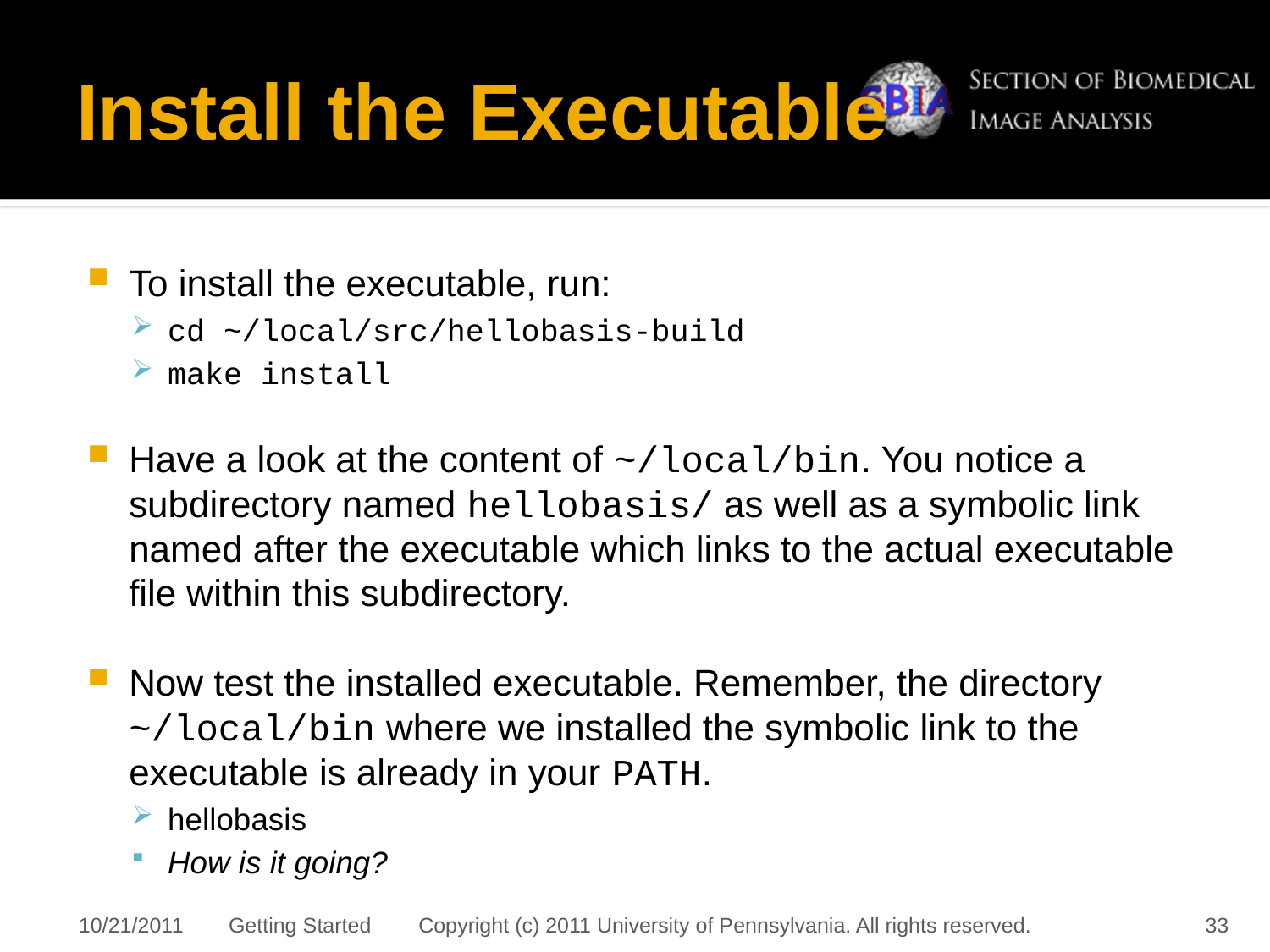

# Install the Executable
To install the executable, run:
cd ~/local/src/hellobasis-build
make install

Have a look at the content of ~/local/bin. You notice a subdirectory named hellobasis/ as well as a symbolic link named after the executable which links to the actual executable file within this subdirectory.

Now test the installed executable. Remember, the directory ~/local/bin where we installed the symbolic link to the executable is already in your PATH.
hellobasis
How is it going?
10/21/2011
Getting Started        Copyright (c) 2011 University of Pennsylvania. All rights reserved.
33